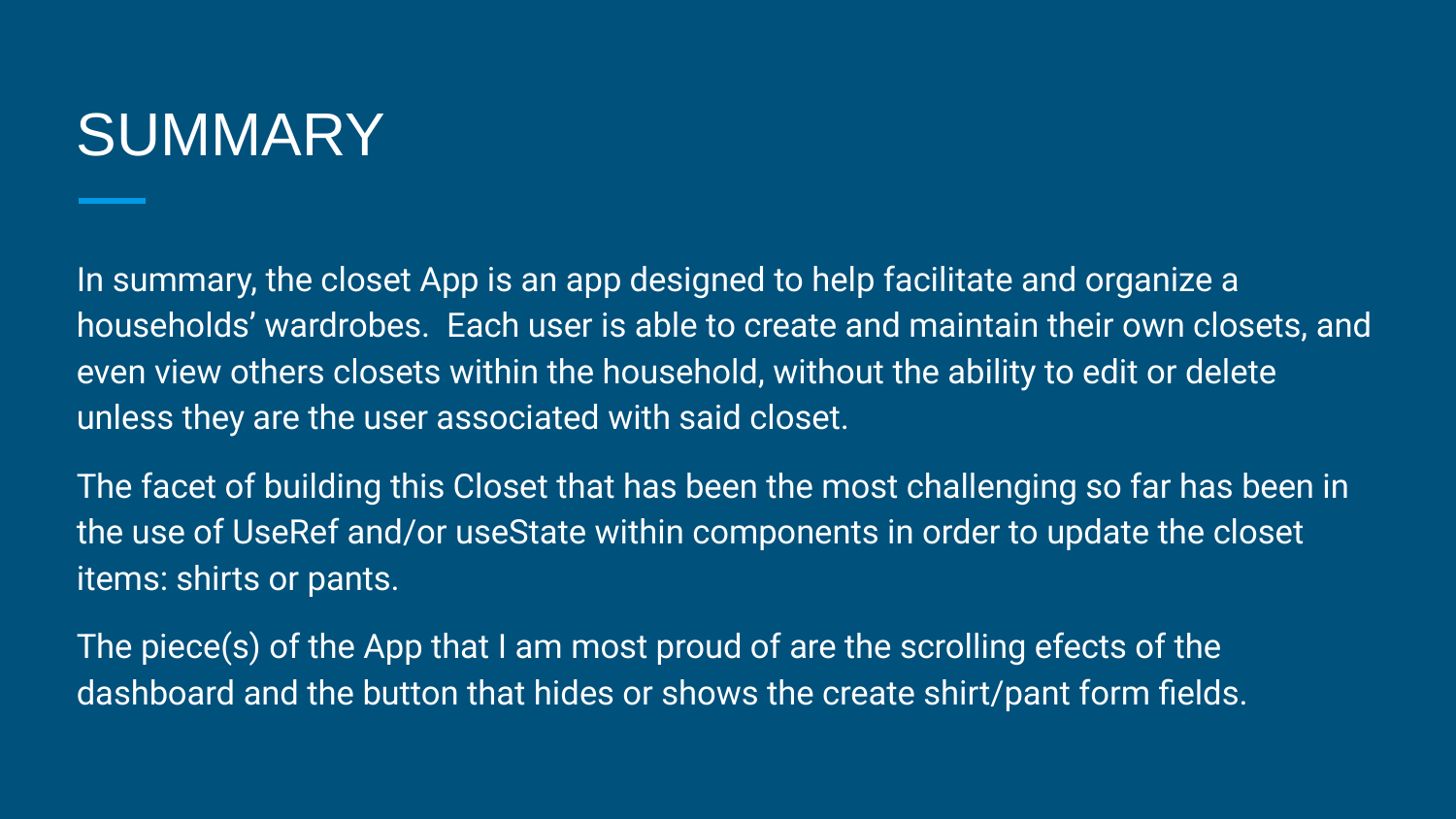

# SUMMARY
In summary, the closet App is an app designed to help facilitate and organize a households’ wardrobes.  Each user is able to create and maintain their own closets, and even view others closets within the household, without the ability to edit or delete unless they are the user associated with said closet.
The facet of building this Closet that has been the most challenging so far has been in the use of UseRef and/or useState within components in order to update the closet items: shirts or pants.
The piece(s) of the App that I am most proud of are the scrolling efects of the dashboard and the button that hides or shows the create shirt/pant form fields.